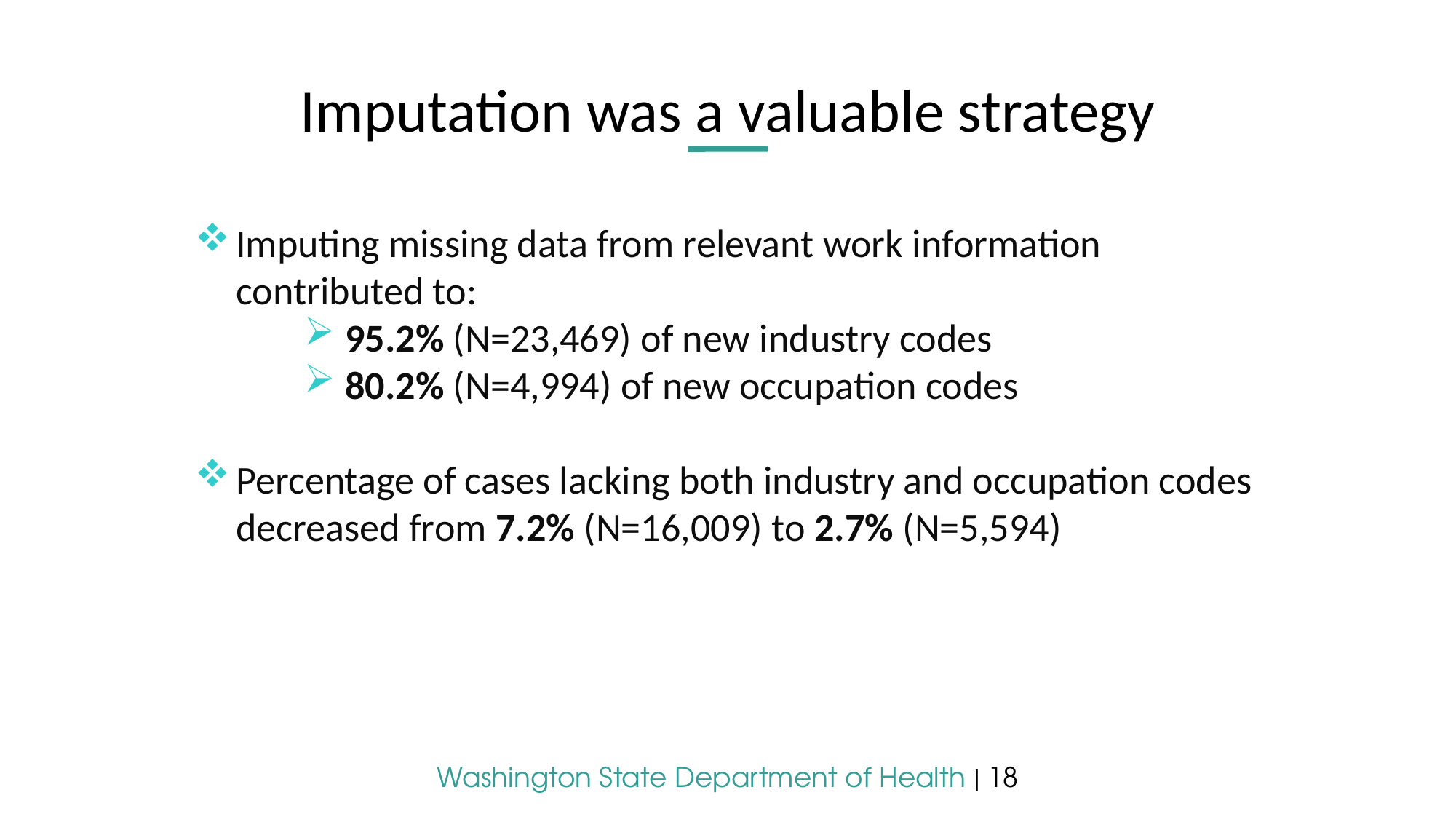

# Imputation was a valuable strategy
Imputing missing data from relevant work information contributed to:
95.2% (N=23,469) of new industry codes
80.2% (N=4,994) of new occupation codes

Percentage of cases lacking both industry and occupation codes decreased from 7.2% (N=16,009) to 2.7% (N=5,594)